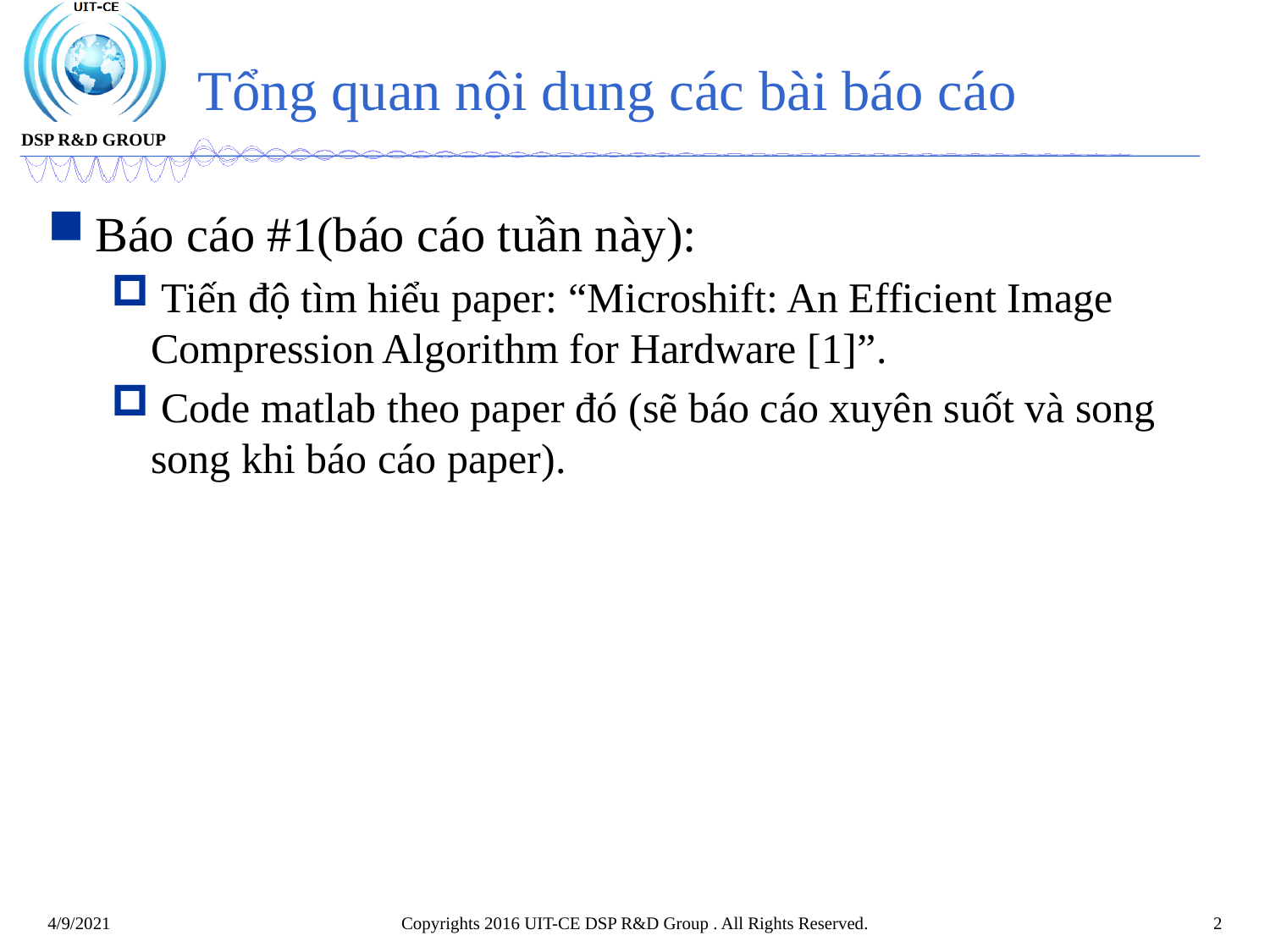

# Tổng quan nội dung các bài báo cáo
Báo cáo #1(báo cáo tuần này):
 Tiến độ tìm hiểu paper: “Microshift: An Efficient Image Compression Algorithm for Hardware [1]”.
 Code matlab theo paper đó (sẽ báo cáo xuyên suốt và song song khi báo cáo paper).

Copyrights 2016 UIT-CE DSP R&D Group . All Rights Reserved.
2
4/9/2021